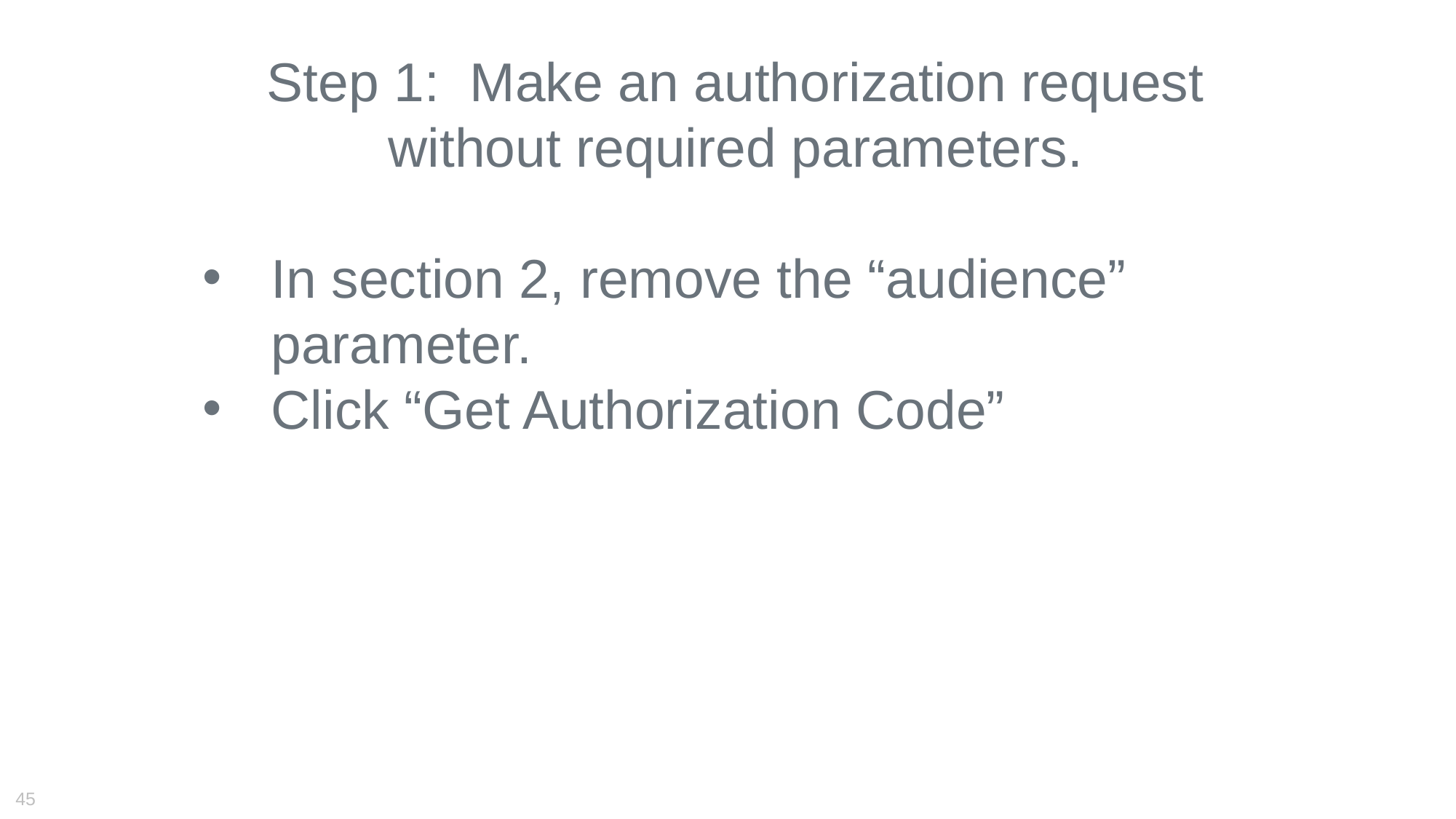

Step 1:  Make an authorization request without required parameters.

In section 2, remove the “audience” parameter.
Click “Get Authorization Code”